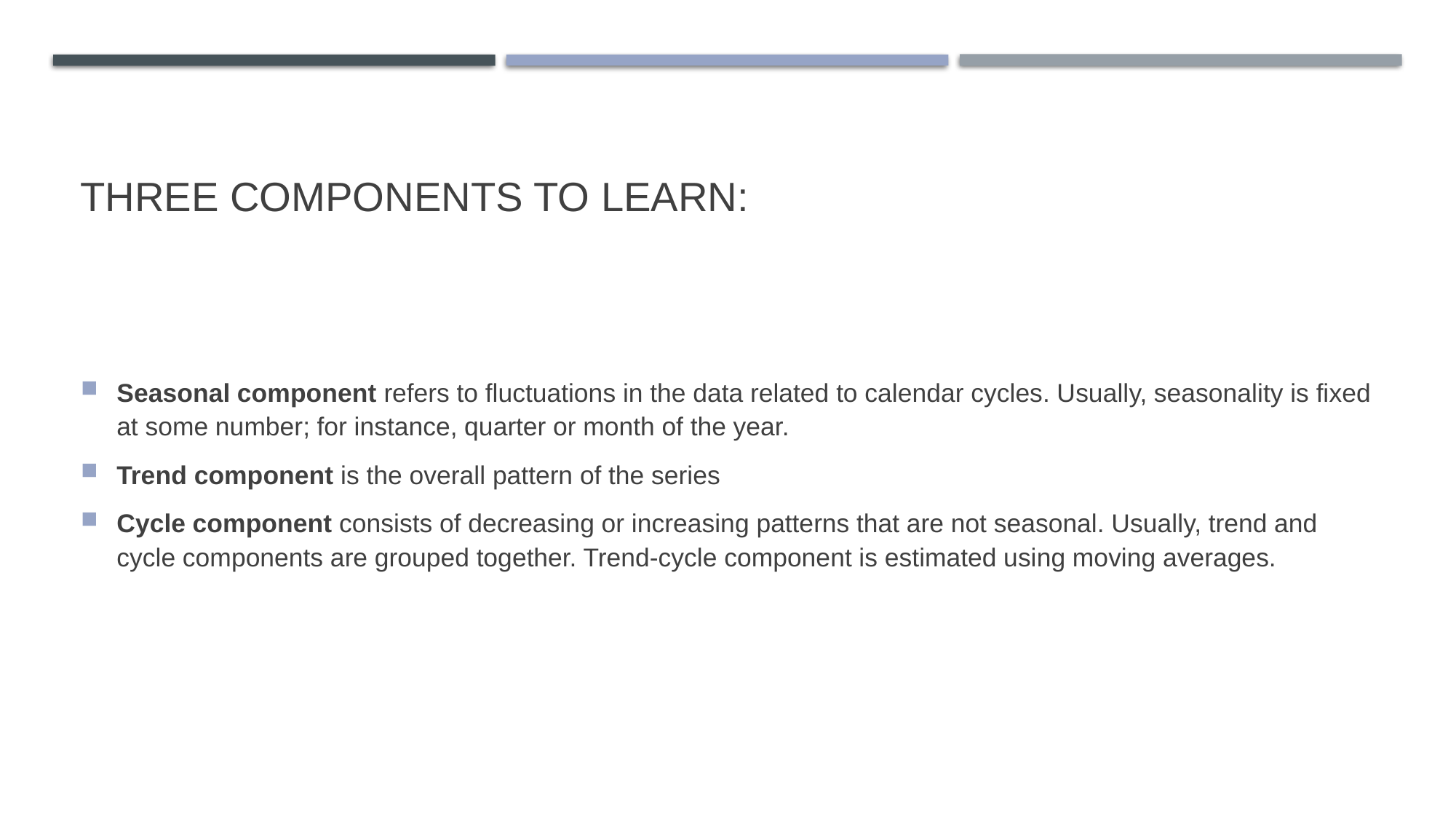

# Three components to learn:
Seasonal component refers to fluctuations in the data related to calendar cycles. Usually, seasonality is fixed at some number; for instance, quarter or month of the year.
Trend component is the overall pattern of the series
Cycle component consists of decreasing or increasing patterns that are not seasonal. Usually, trend and cycle components are grouped together. Trend-cycle component is estimated using moving averages.